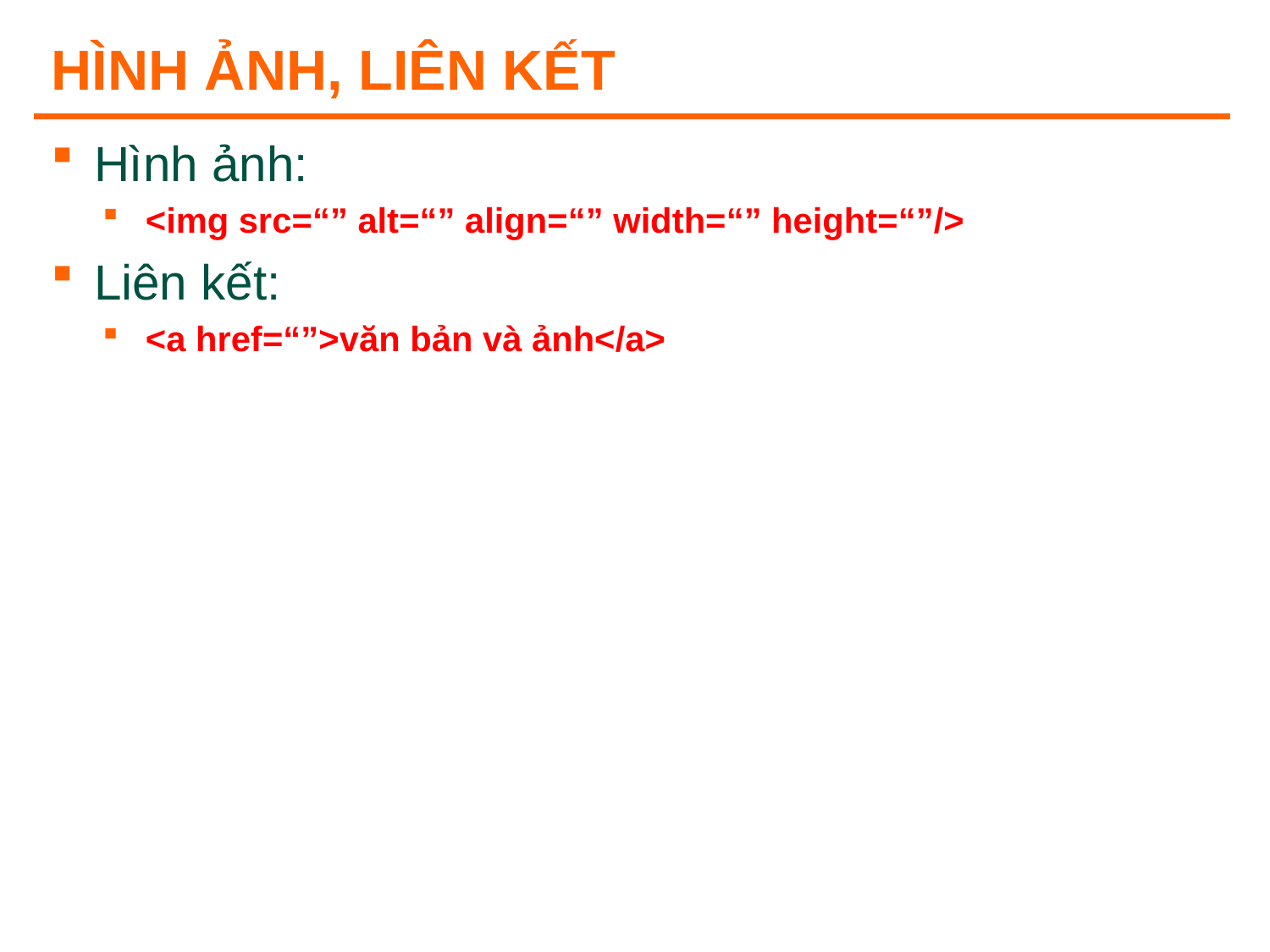

# Hình ảnh, liên kết
Hình ảnh:
<img src=“” alt=“” align=“” width=“” height=“”/>
Liên kết:
<a href=“”>văn bản và ảnh</a>